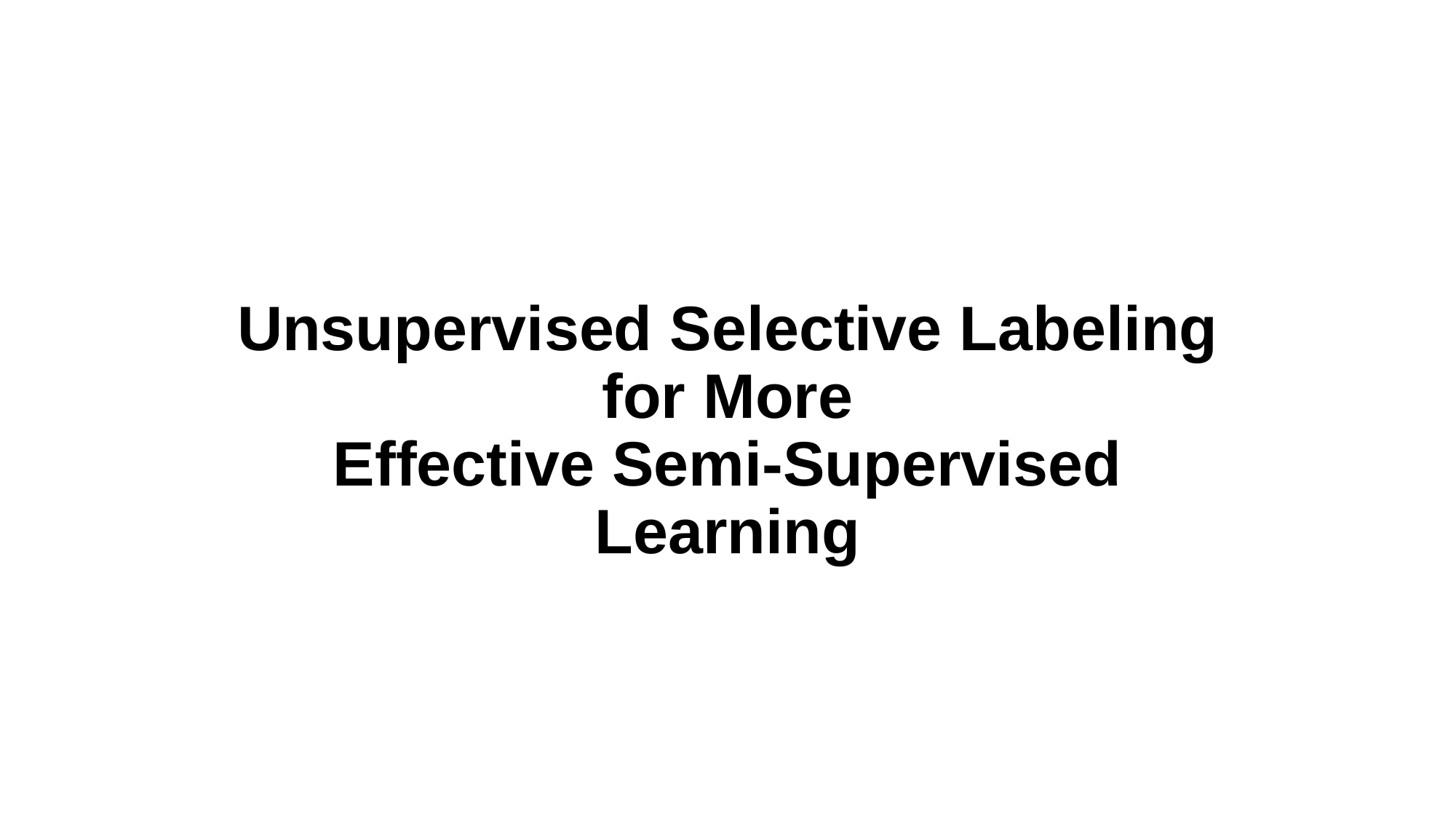

# Unsupervised Selective Labeling for More Effective Semi-Supervised Learning